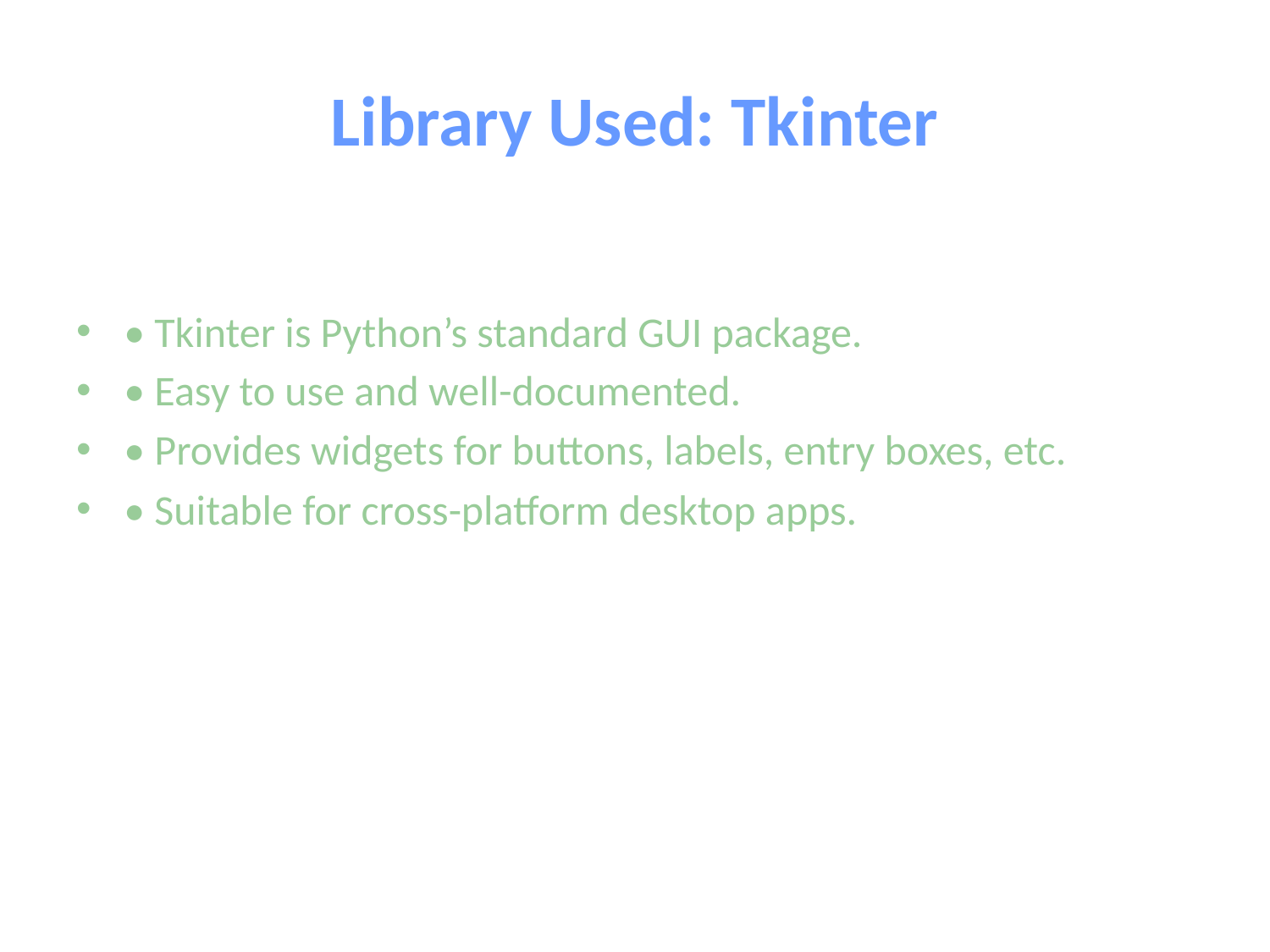

# Library Used: Tkinter

• Tkinter is Python’s standard GUI package.
• Easy to use and well-documented.
• Provides widgets for buttons, labels, entry boxes, etc.
• Suitable for cross-platform desktop apps.